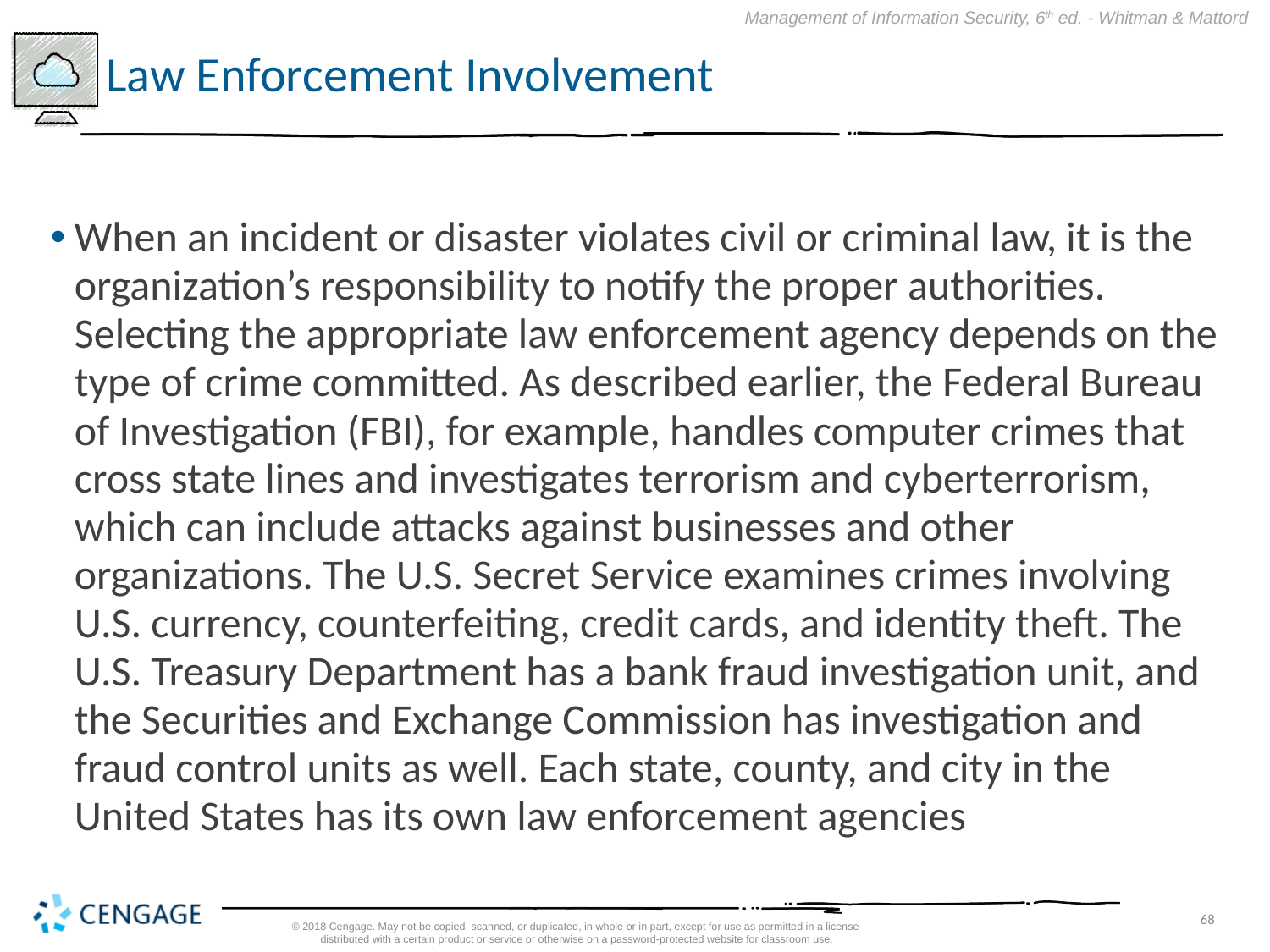

# Law Enforcement Involvement
When an incident or disaster violates civil or criminal law, it is the organization’s responsibility to notify the proper authorities. Selecting the appropriate law enforcement agency depends on the type of crime committed. As described earlier, the Federal Bureau of Investigation (FBI), for example, handles computer crimes that cross state lines and investigates terrorism and cyberterrorism, which can include attacks against businesses and other organizations. The U.S. Secret Service examines crimes involving U.S. currency, counterfeiting, credit cards, and identity theft. The U.S. Treasury Department has a bank fraud investigation unit, and the Securities and Exchange Commission has investigation and fraud control units as well. Each state, county, and city in the United States has its own law enforcement agencies